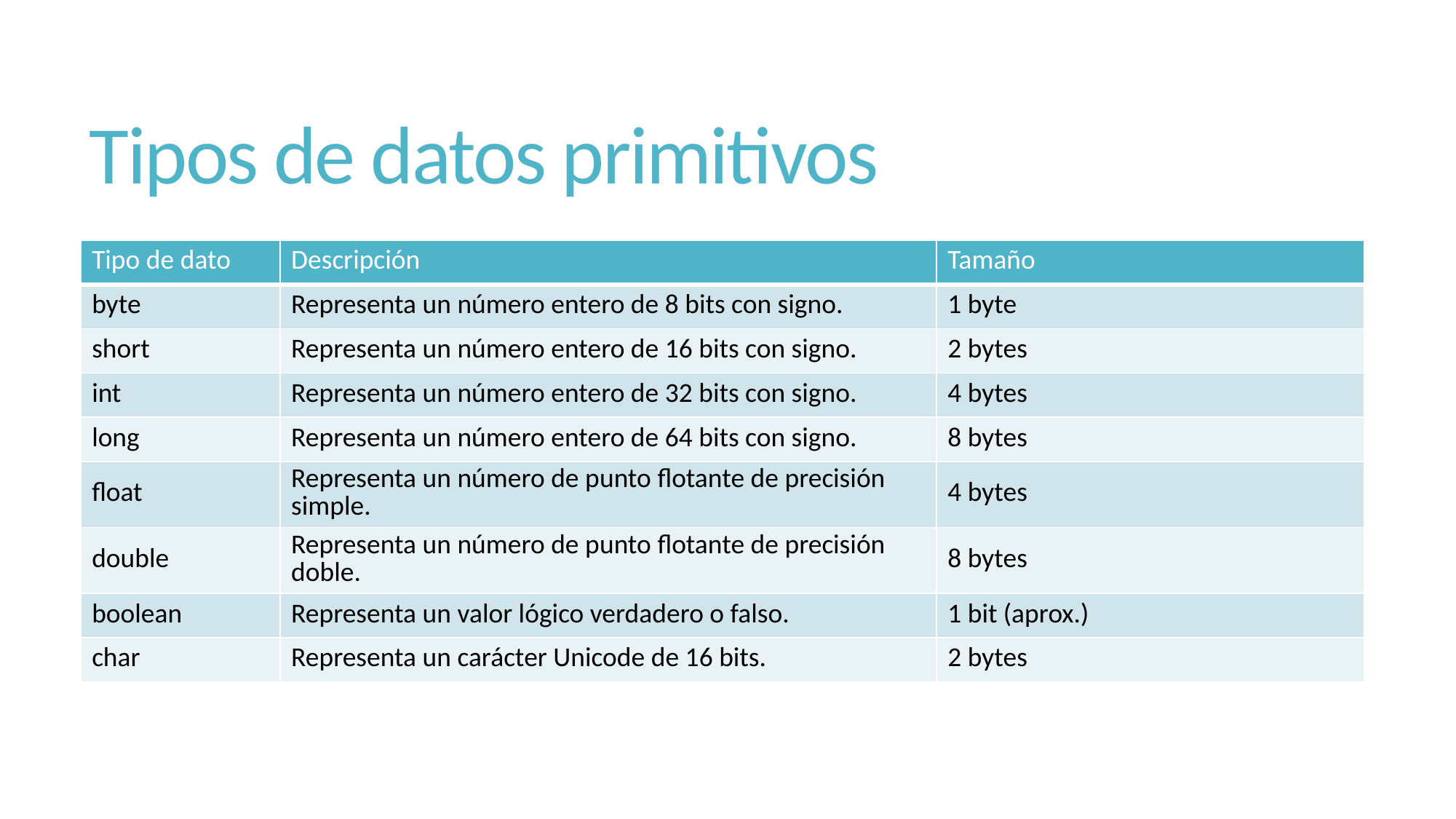

# Tipos de datos primitivos
| Tipo de dato | Descripción | Tamaño |
| --- | --- | --- |
| byte | Representa un número entero de 8 bits con signo. | 1 byte |
| short | Representa un número entero de 16 bits con signo. | 2 bytes |
| int | Representa un número entero de 32 bits con signo. | 4 bytes |
| long | Representa un número entero de 64 bits con signo. | 8 bytes |
| float | Representa un número de punto flotante de precisión simple. | 4 bytes |
| double | Representa un número de punto flotante de precisión doble. | 8 bytes |
| boolean | Representa un valor lógico verdadero o falso. | 1 bit (aprox.) |
| char | Representa un carácter Unicode de 16 bits. | 2 bytes |